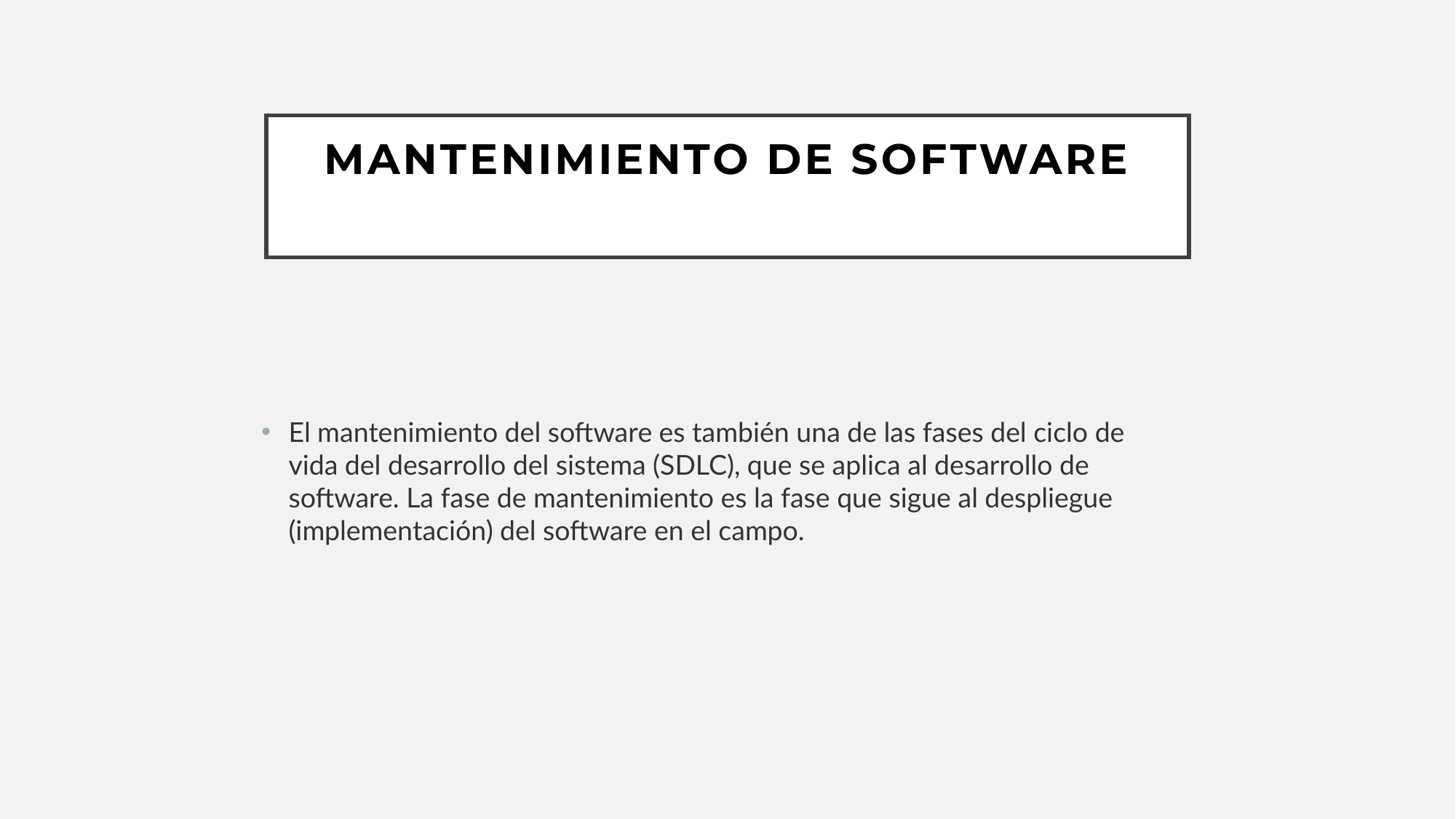

# mantenimiento de software
El mantenimiento del software es también una de las fases del ciclo de vida del desarrollo del sistema (SDLC), que se aplica al desarrollo de software. La fase de mantenimiento es la fase que sigue al despliegue (implementación) del software en el campo.